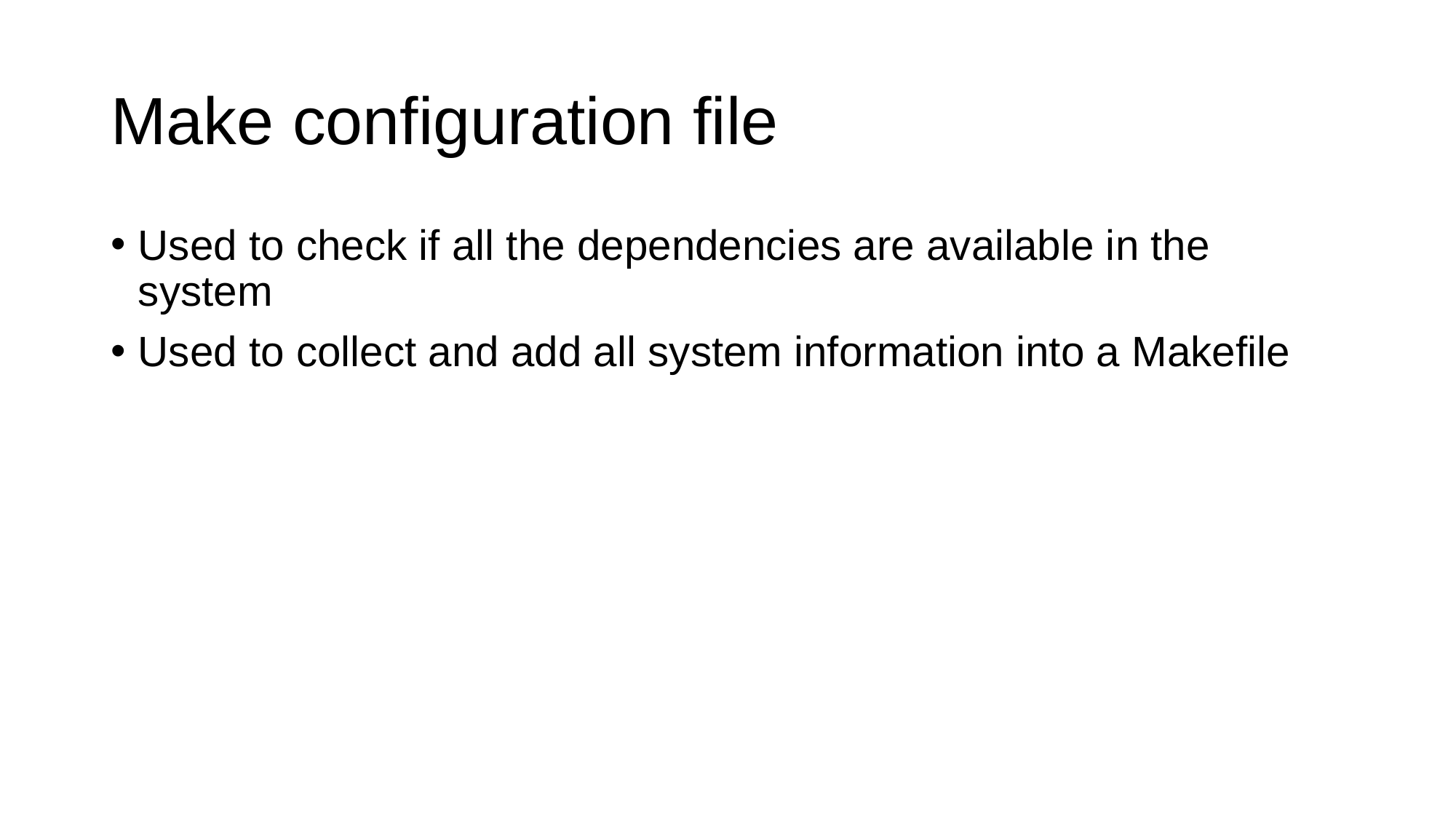

# Make configuration file
Used to check if all the dependencies are available in the system
Used to collect and add all system information into a Makefile